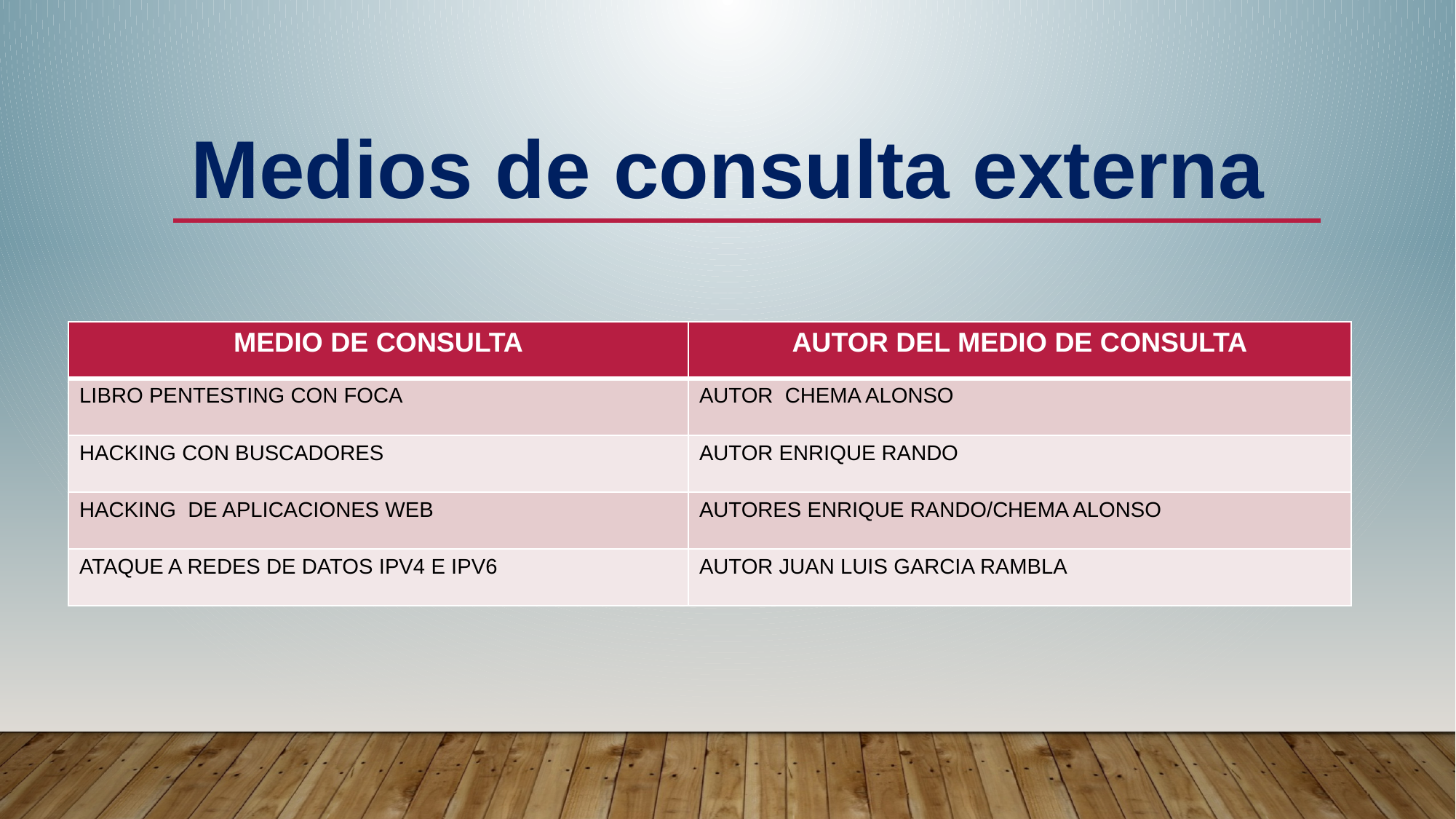

Medios de consulta externa
| MEDIO DE CONSULTA | AUTOR DEL MEDIO DE CONSULTA |
| --- | --- |
| LIBRO PENTESTING CON FOCA | AUTOR CHEMA ALONSO |
| HACKING CON BUSCADORES | AUTOR ENRIQUE RANDO |
| HACKING DE APLICACIONES WEB | AUTORES ENRIQUE RANDO/CHEMA ALONSO |
| ATAQUE A REDES DE DATOS IPV4 E IPV6 | AUTOR JUAN LUIS GARCIA RAMBLA |